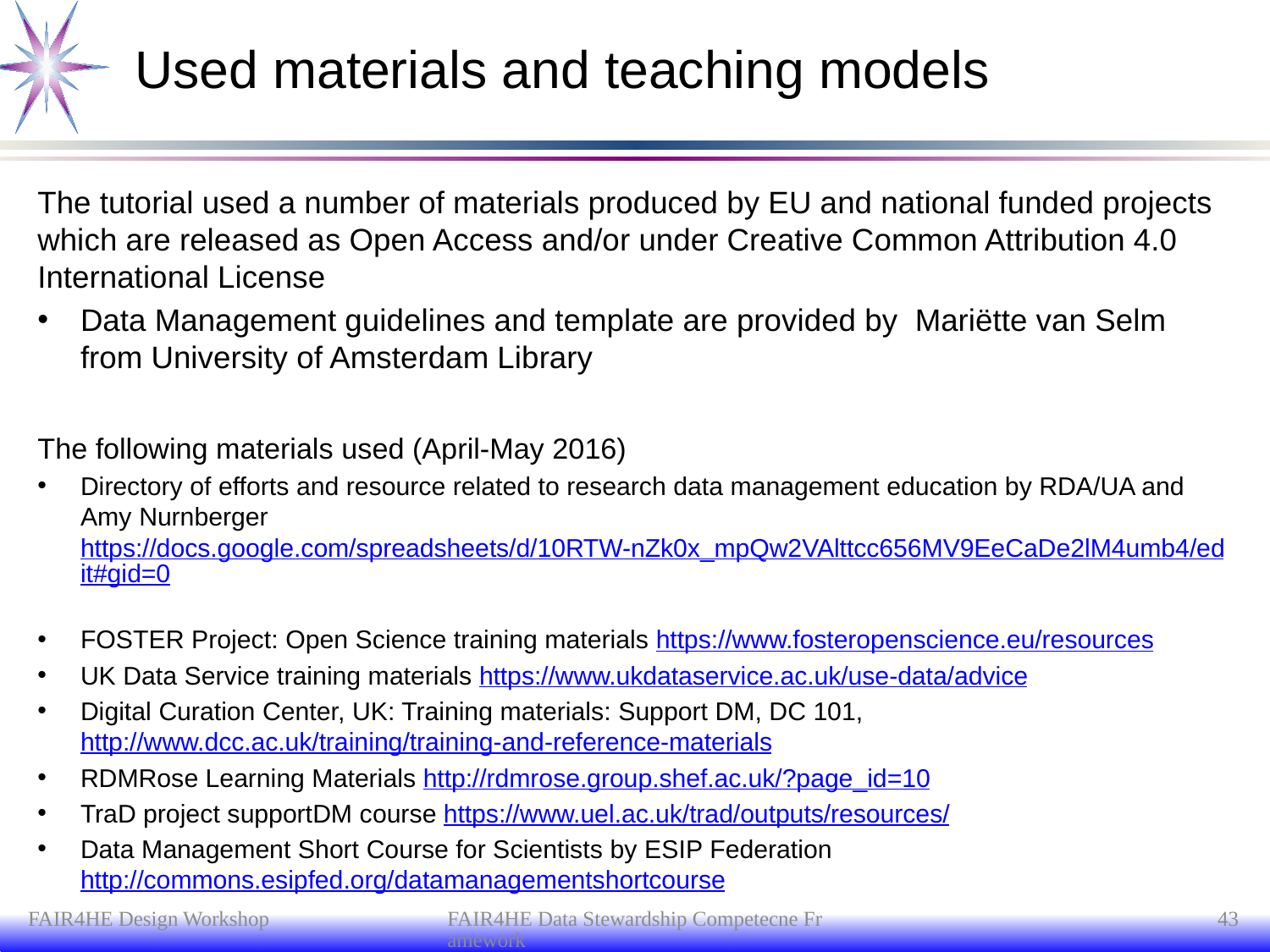

# Used materials and teaching models
The tutorial used a number of materials produced by EU and national funded projects which are released as Open Access and/or under Creative Common Attribution 4.0 International License
Data Management guidelines and template are provided by  Mariëtte van Selm from University of Amsterdam Library

The following materials used (April-May 2016)
Directory of efforts and resource related to research data management education by RDA/UA and Amy Nurnberger
https://docs.google.com/spreadsheets/d/10RTW-nZk0x_mpQw2VAlttcc656MV9EeCaDe2lM4umb4/edit#gid=0
FOSTER Project: Open Science training materials https://www.fosteropenscience.eu/resources
UK Data Service training materials https://www.ukdataservice.ac.uk/use-data/advice
Digital Curation Center, UK: Training materials: Support DM, DC 101,  http://www.dcc.ac.uk/training/training-and-reference-materials
RDMRose Learning Materials http://rdmrose.group.shef.ac.uk/?page_id=10
TraD project supportDM course https://www.uel.ac.uk/trad/outputs/resources/
Data Management Short Course for Scientists by ESIP Federation http://commons.esipfed.org/datamanagementshortcourse

FAIR4HE Design Workshop
FAIR4HE Data Stewardship Competecne Framework
43